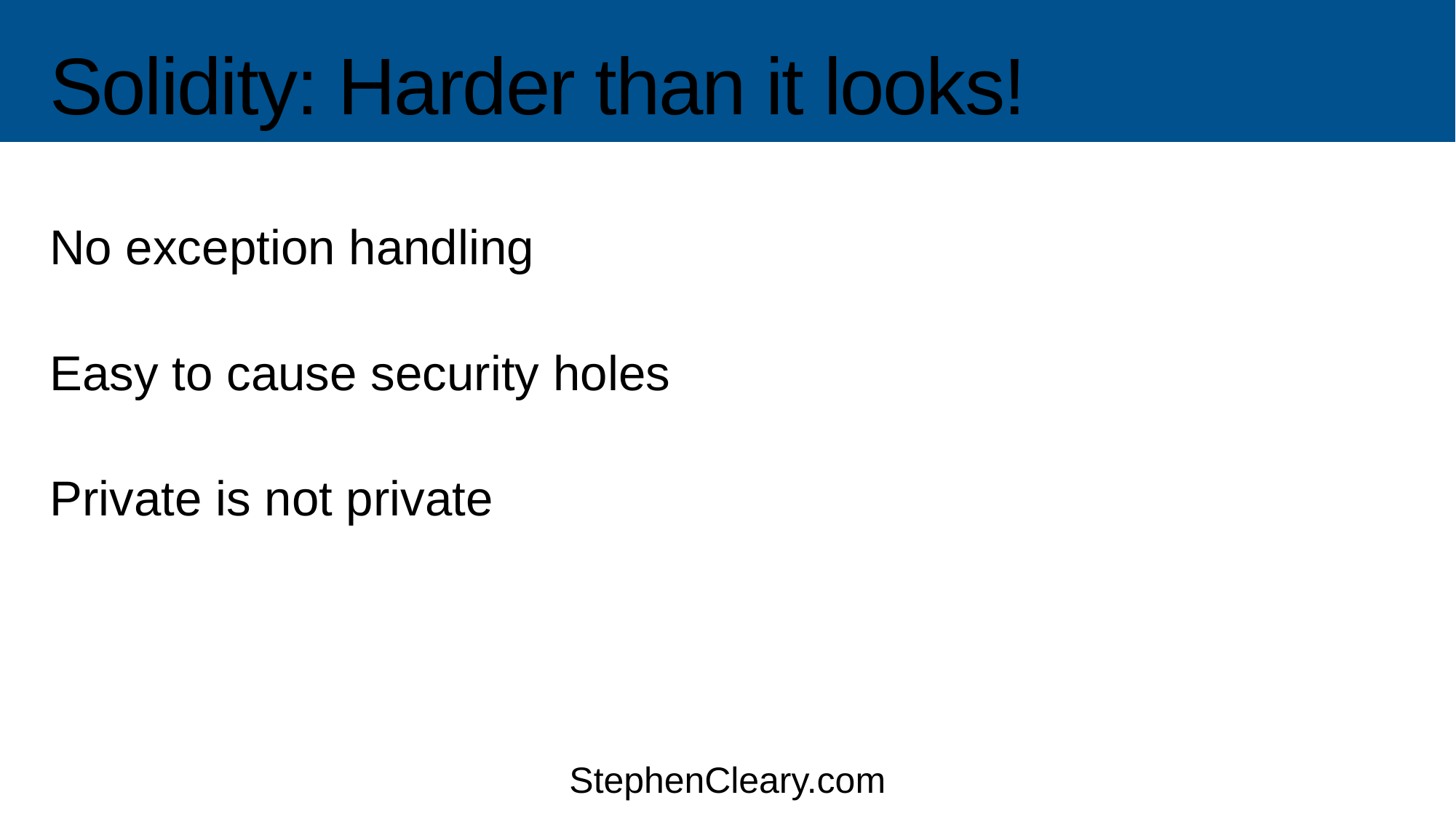

# Solidity: Harder than it looks!

No exception handling

Easy to cause security holes

Private is not private